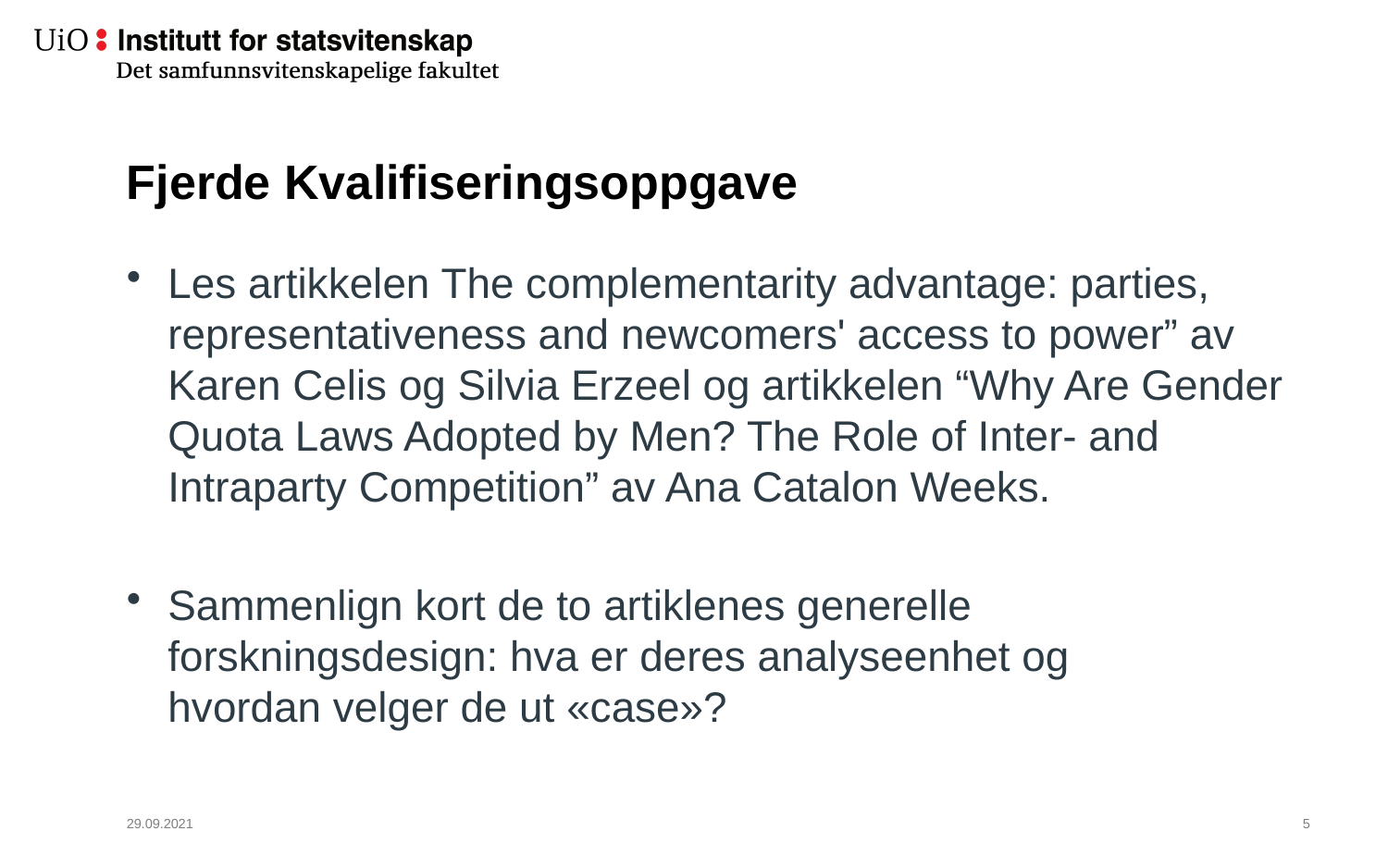

# Fjerde Kvalifiseringsoppgave
Les artikkelen The complementarity advantage: parties, representativeness and newcomers' access to power” av Karen Celis og Silvia Erzeel og artikkelen “Why Are Gender Quota Laws Adopted by Men? The Role of Inter- and Intraparty Competition” av Ana Catalon Weeks.

Sammenlign kort de to artiklenes generelle forskningsdesign: hva er deres analyseenhet og
hvordan velger de ut «case»?

29.09.2021
5